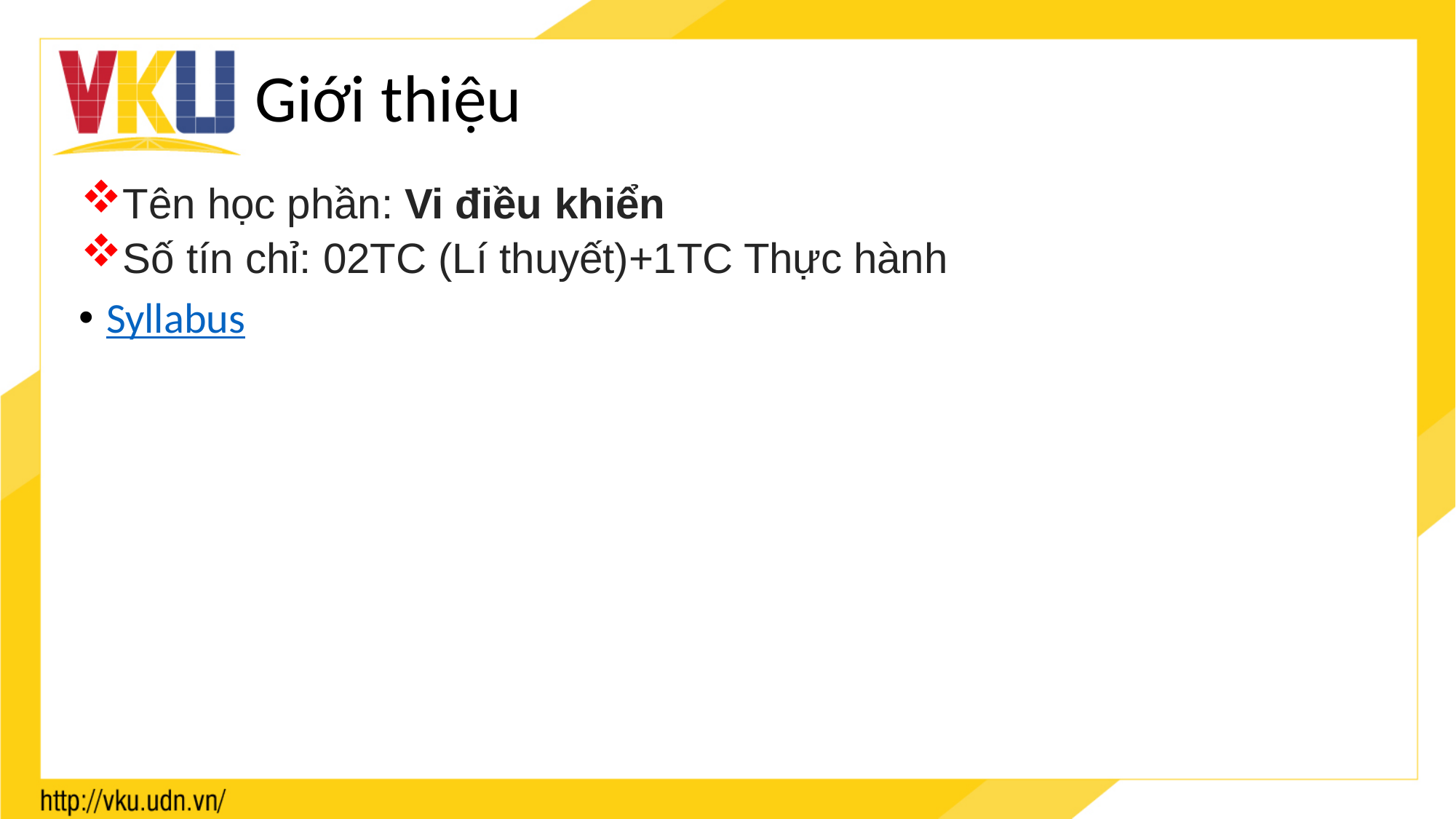

# Giới thiệu
Tên học phần: Vi điều khiển
Số tín chỉ: 02TC (Lí thuyết)+1TC Thực hành
Syllabus